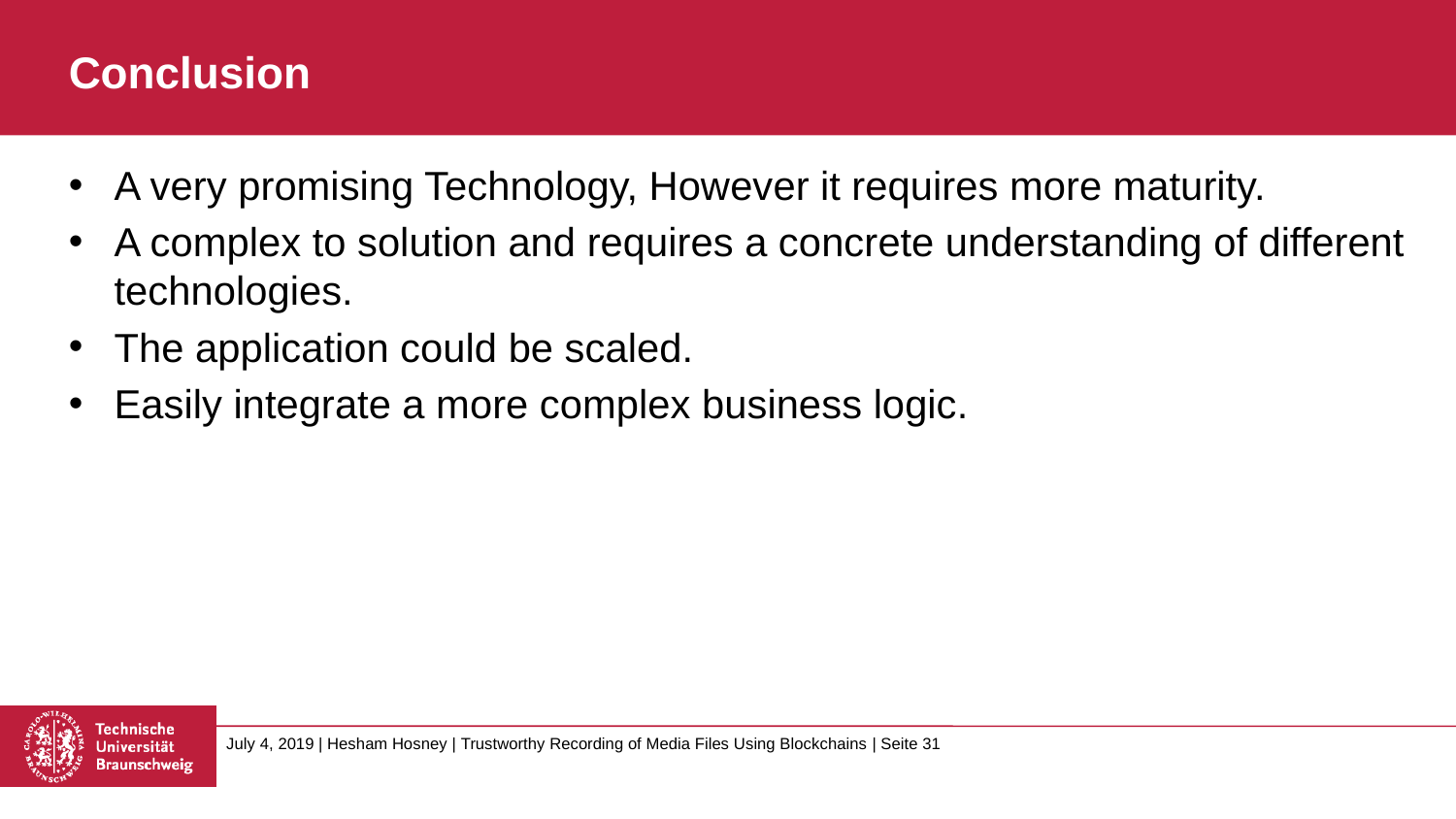

# Conclusion
A very promising Technology, However it requires more maturity.
A complex to solution and requires a concrete understanding of different technologies.
The application could be scaled.
Easily integrate a more complex business logic.